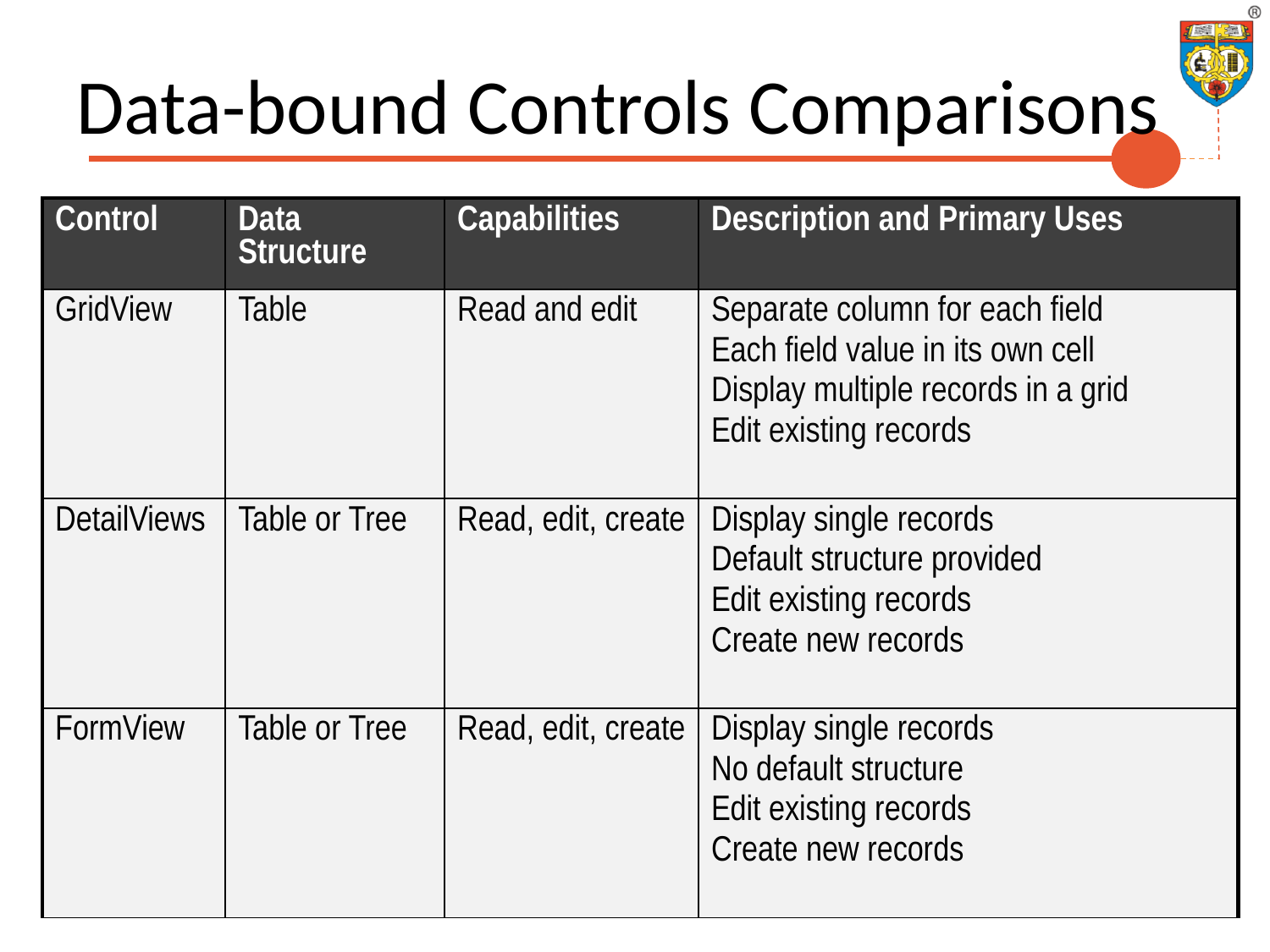

# Data-bound Controls Comparisons
| Control | Data Structure | Capabilities | Description and Primary Uses |
| --- | --- | --- | --- |
| GridView | Table | Read and edit | Separate column for each field Each field value in its own cell Display multiple records in a grid Edit existing records |
| DetailViews | Table or Tree | Read, edit, create | Display single records Default structure provided Edit existing records Create new records |
| FormView | Table or Tree | Read, edit, create | Display single records No default structure Edit existing records Create new records |